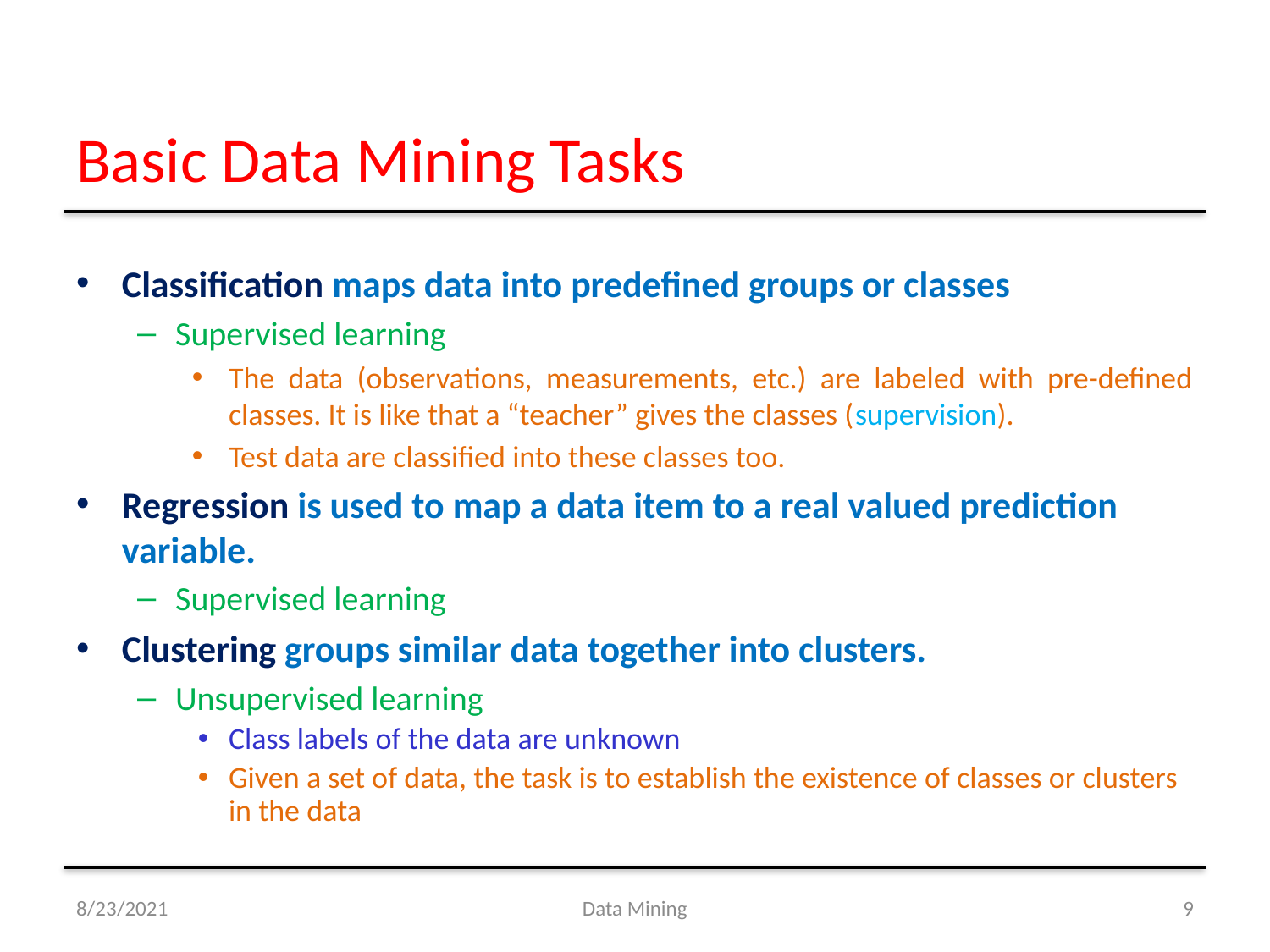

# Basic Data Mining Tasks
Classification maps data into predefined groups or classes
Supervised learning
The data (observations, measurements, etc.) are labeled with pre-defined classes. It is like that a “teacher” gives the classes (supervision).
Test data are classified into these classes too.
Regression is used to map a data item to a real valued prediction variable.
Supervised learning
Clustering groups similar data together into clusters.
Unsupervised learning
Class labels of the data are unknown
Given a set of data, the task is to establish the existence of classes or clusters in the data

8/23/2021
Data Mining
9